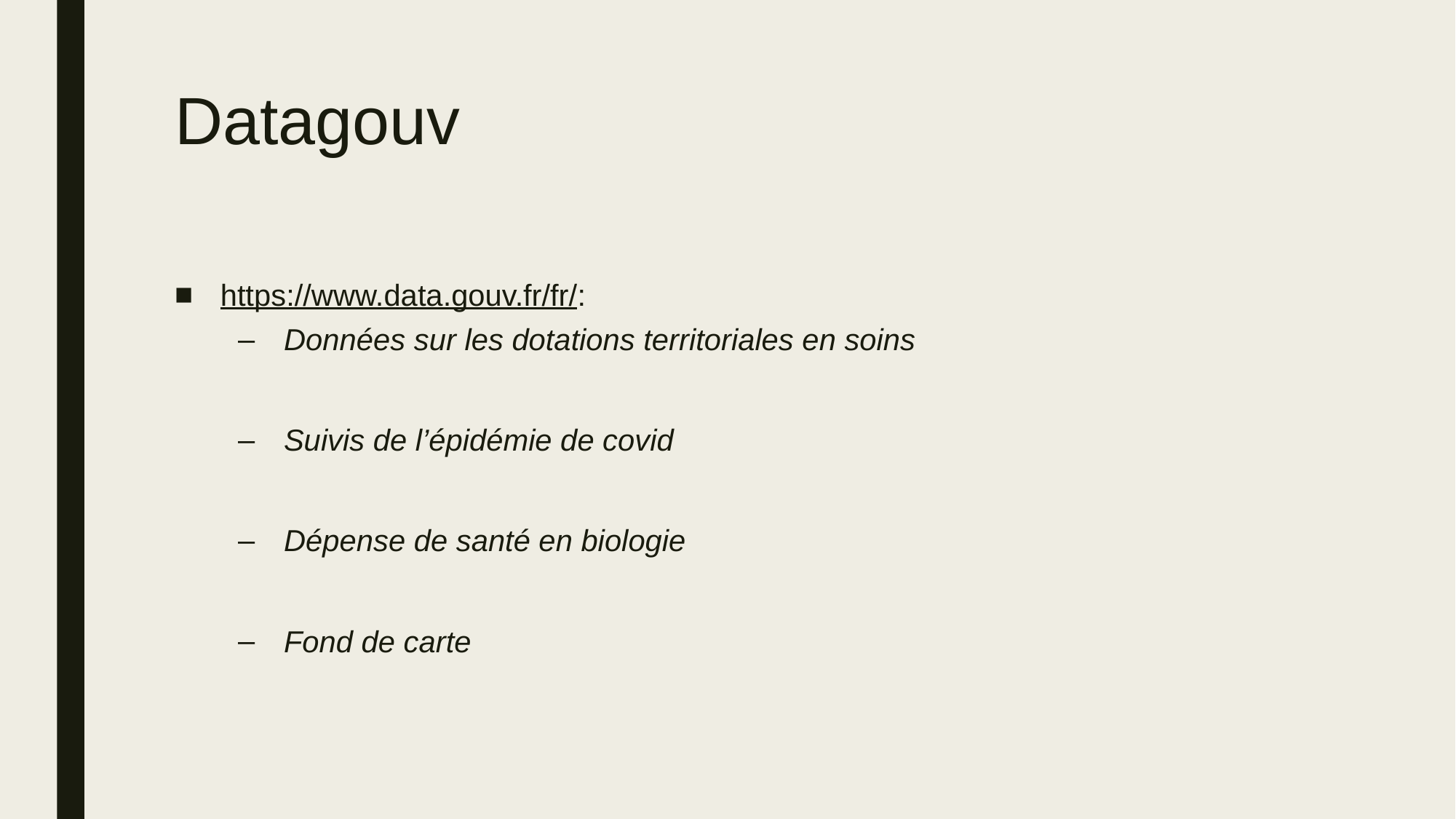

# Datagouv
https://www.data.gouv.fr/fr/:
Données sur les dotations territoriales en soins

Suivis de l’épidémie de covid

Dépense de santé en biologie

Fond de carte